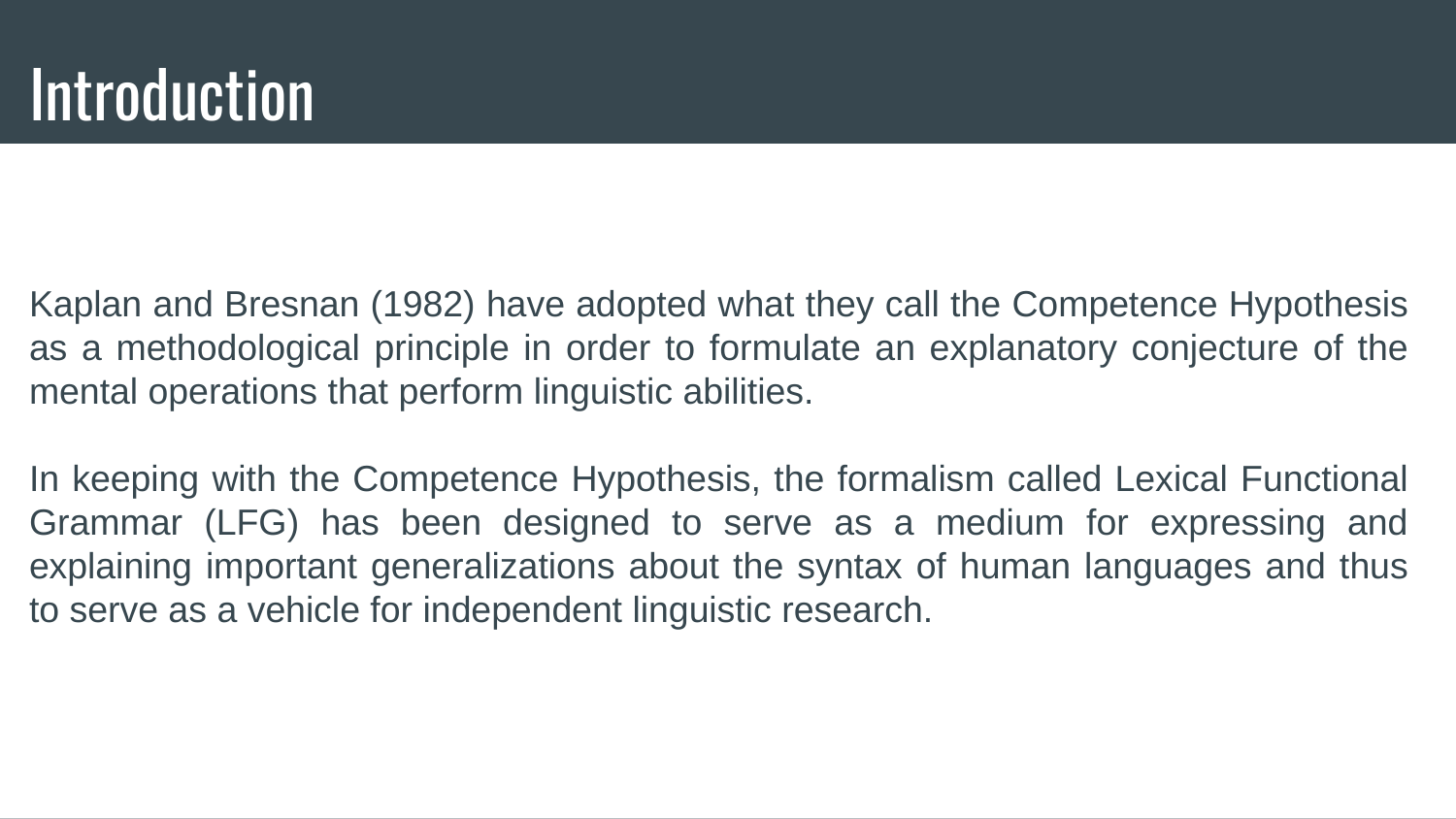

Introduction

Kaplan and Bresnan (1982) have adopted what they call the Competence Hypothesis as a methodological principle in order to formulate an explanatory conjecture of the mental operations that perform linguistic abilities.

In keeping with the Competence Hypothesis, the formalism called Lexical Functional Grammar (LFG) has been designed to serve as a medium for expressing and explaining important generalizations about the syntax of human languages and thus to serve as a vehicle for independent linguistic research.